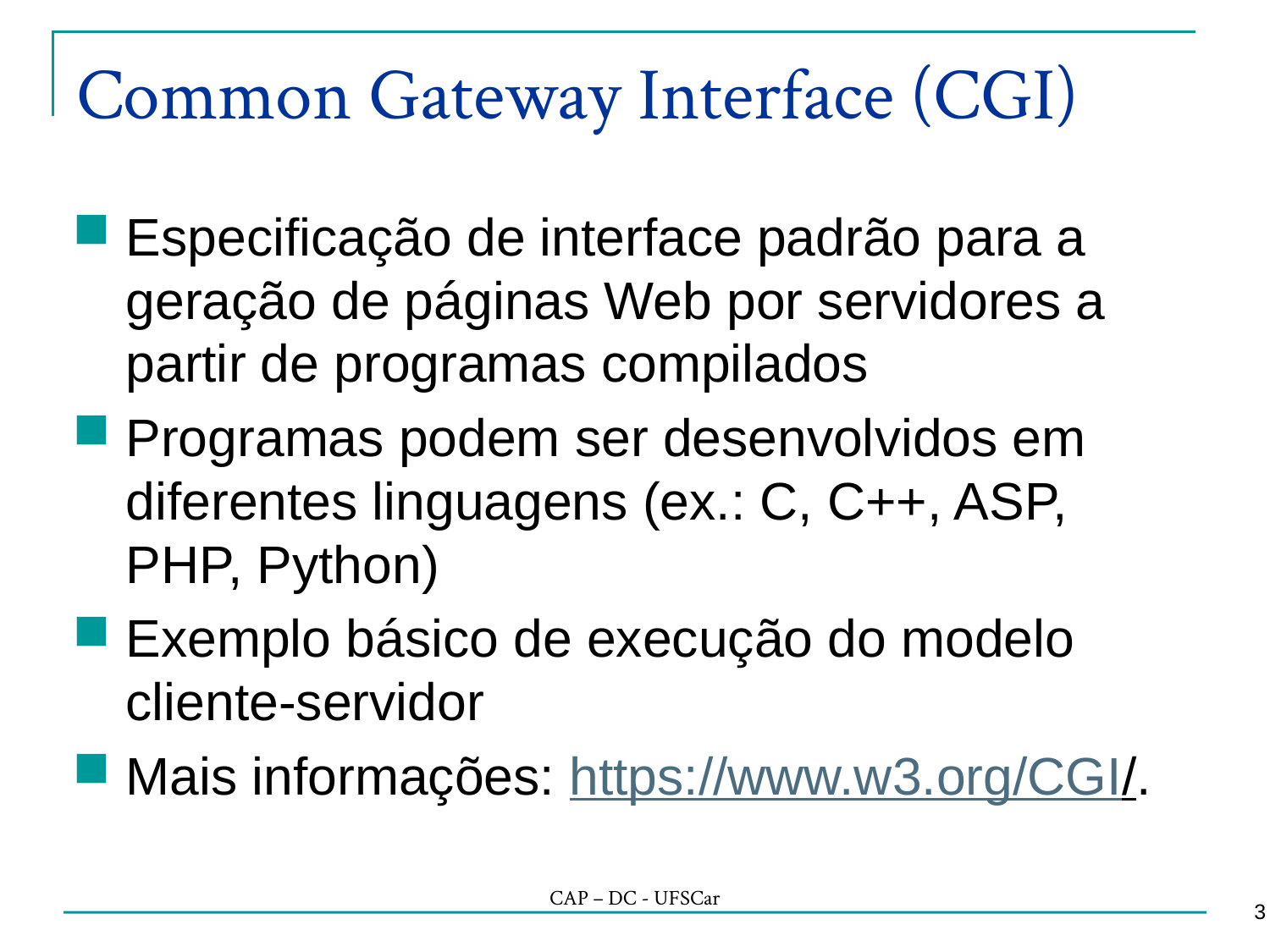

# Common Gateway Interface (CGI)
Especificação de interface padrão para a geração de páginas Web por servidores a partir de programas compilados
Programas podem ser desenvolvidos em diferentes linguagens (ex.: C, C++, ASP, PHP, Python)
Exemplo básico de execução do modelo cliente-servidor
Mais informações: https://www.w3.org/CGI/.

CAP – DC - UFSCar
3